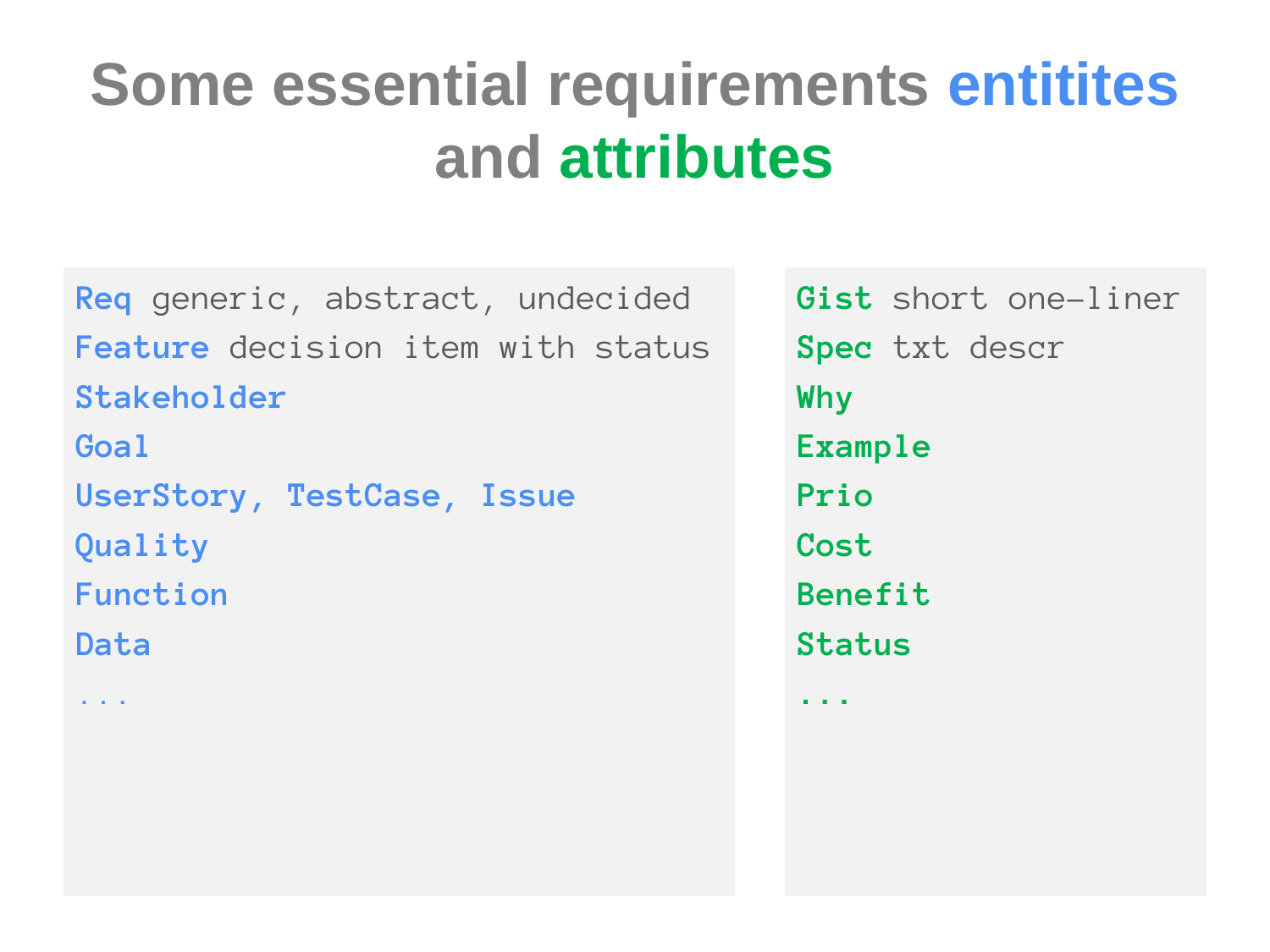

# Some essential requirements entitites and attributes
Req generic, abstract, undecided
Feature decision item with status
Stakeholder
Goal
UserStory, TestCase, Issue
Quality
Function
Data
...
Gist short one-liner
Spec txt descr
Why
Example
Prio
Cost
Benefit
Status
...